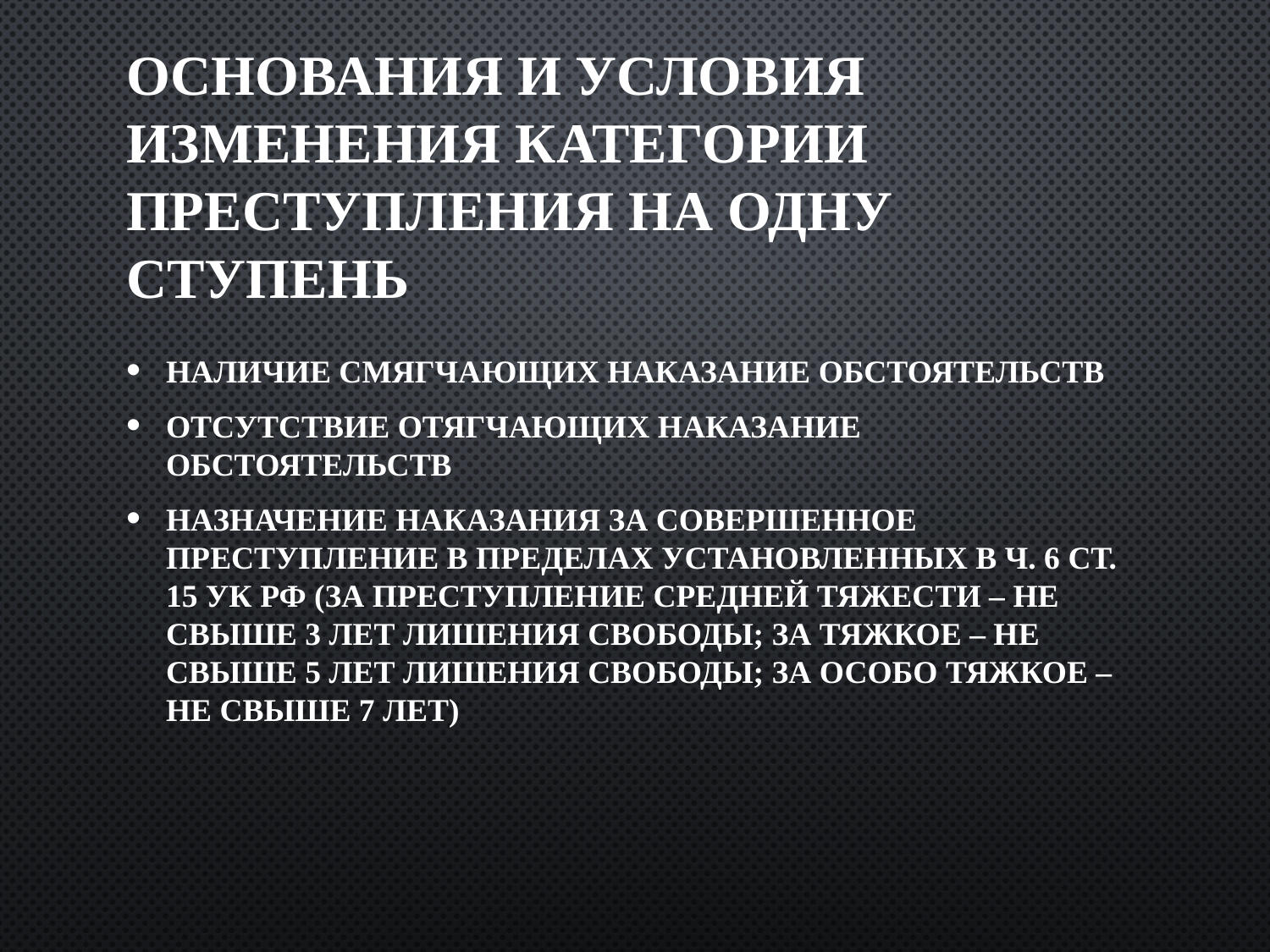

# Основания и условия изменения категории преступления на одну ступень
Наличие смягчающих наказание обстоятельств
Отсутствие отягчающих наказание обстоятельств
Назначение наказания за совершенное преступление в пределах установленных в ч. 6 ст. 15 УК РФ (за преступление средней тяжести – не свыше 3 лет лишения свободы; за тяжкое – не свыше 5 лет лишения свободы; за особо тяжкое – не свыше 7 лет)